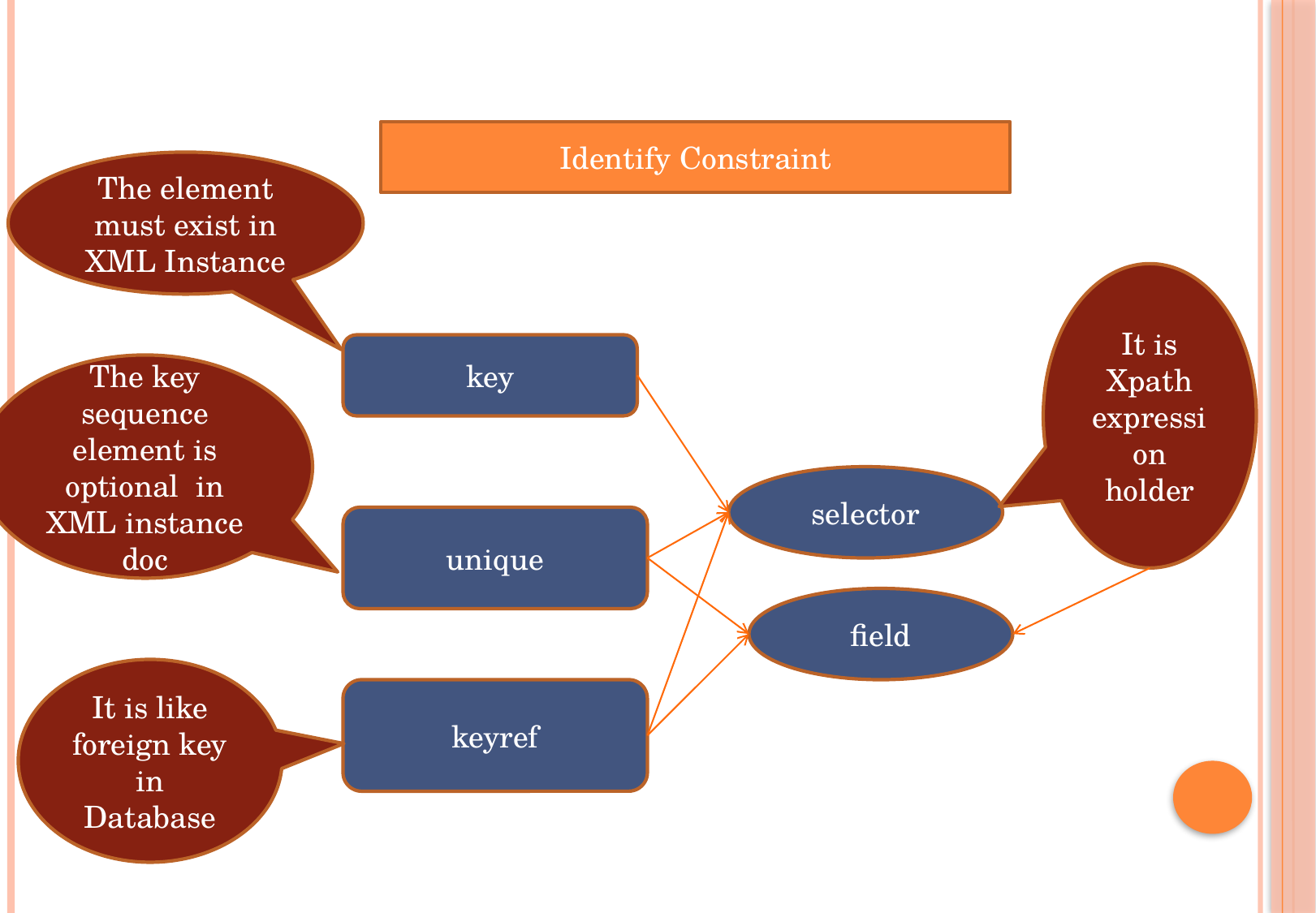

Identify Constraint
The element must exist in XML Instance
It is Xpath expression holder
key
The key sequence element is optional  in XML instance doc
selector
unique
field
It is like foreign key in Database
keyref